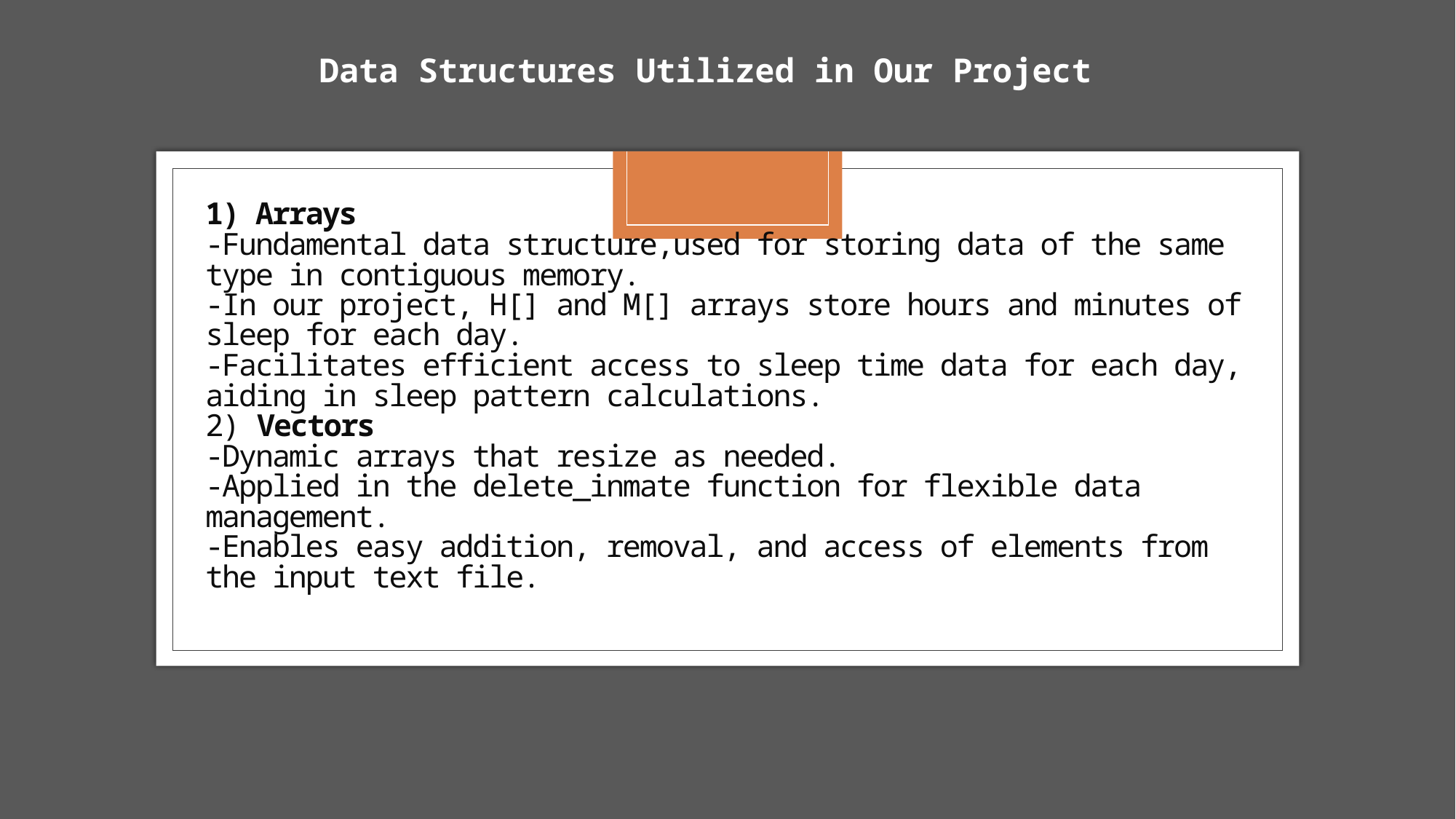

Data Structures Utilized in Our Project
# 1) Arrays -Fundamental data structure,used for storing data of the same type in contiguous memory. -In our project, H[] and M[] arrays store hours and minutes of sleep for each day. -Facilitates efficient access to sleep time data for each day, aiding in sleep pattern calculations. 2) Vectors -Dynamic arrays that resize as needed. -Applied in the delete_inmate function for flexible data management. -Enables easy addition, removal, and access of elements from the input text file.